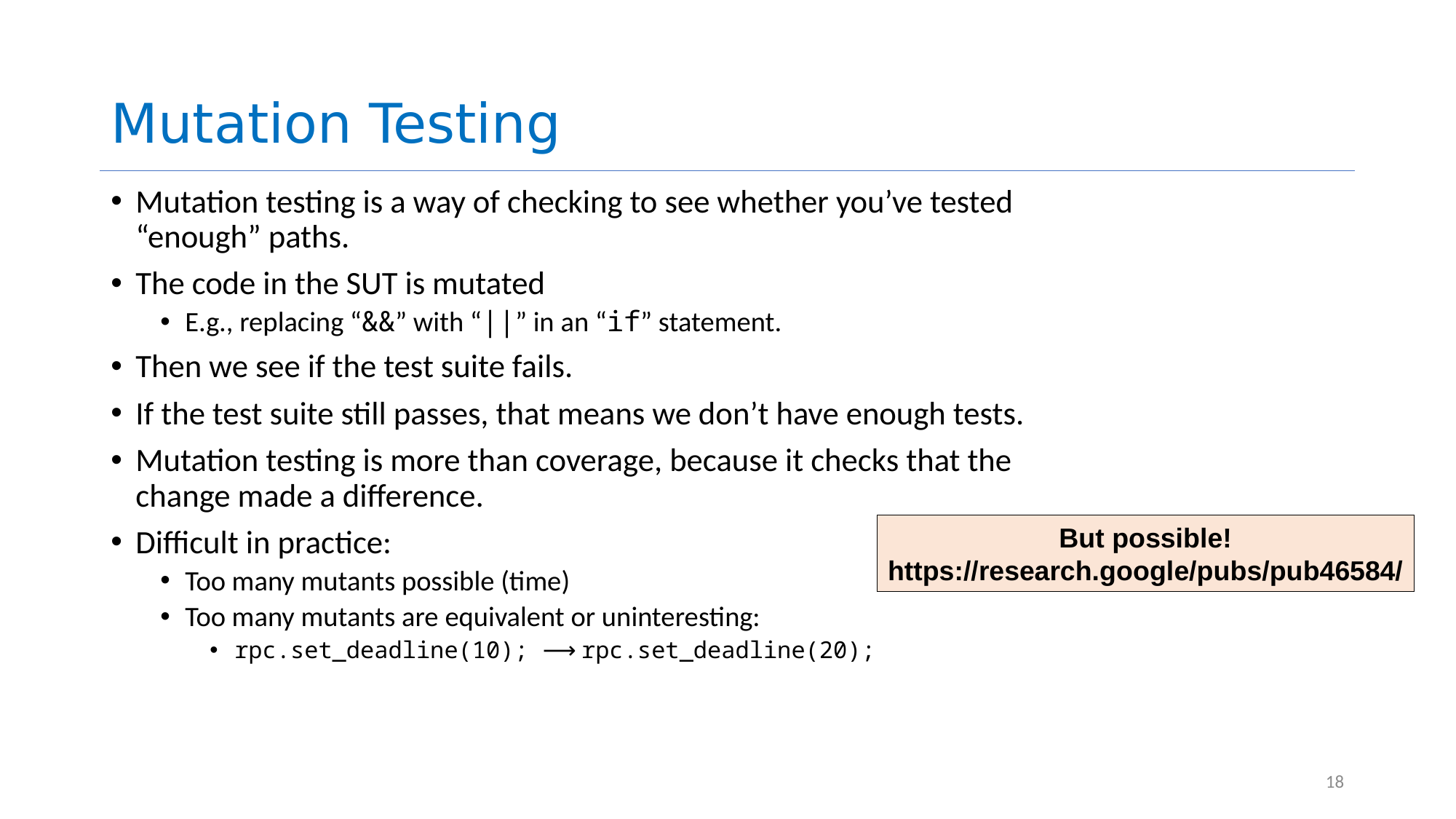

# Mutation Testing
Mutation testing is a way of checking to see whether you’ve tested “enough” paths.
The code in the SUT is mutated
E.g., replacing “&&” with “||” in an “if” statement.
Then we see if the test suite fails.
If the test suite still passes, that means we don’t have enough tests.
Mutation testing is more than coverage, because it checks that the change made a difference.
Difficult in practice:
Too many mutants possible (time)
Too many mutants are equivalent or uninteresting:
rpc.set_deadline(10); ⟶ rpc.set_deadline(20);
But possible!
https://research.google/pubs/pub46584/
18